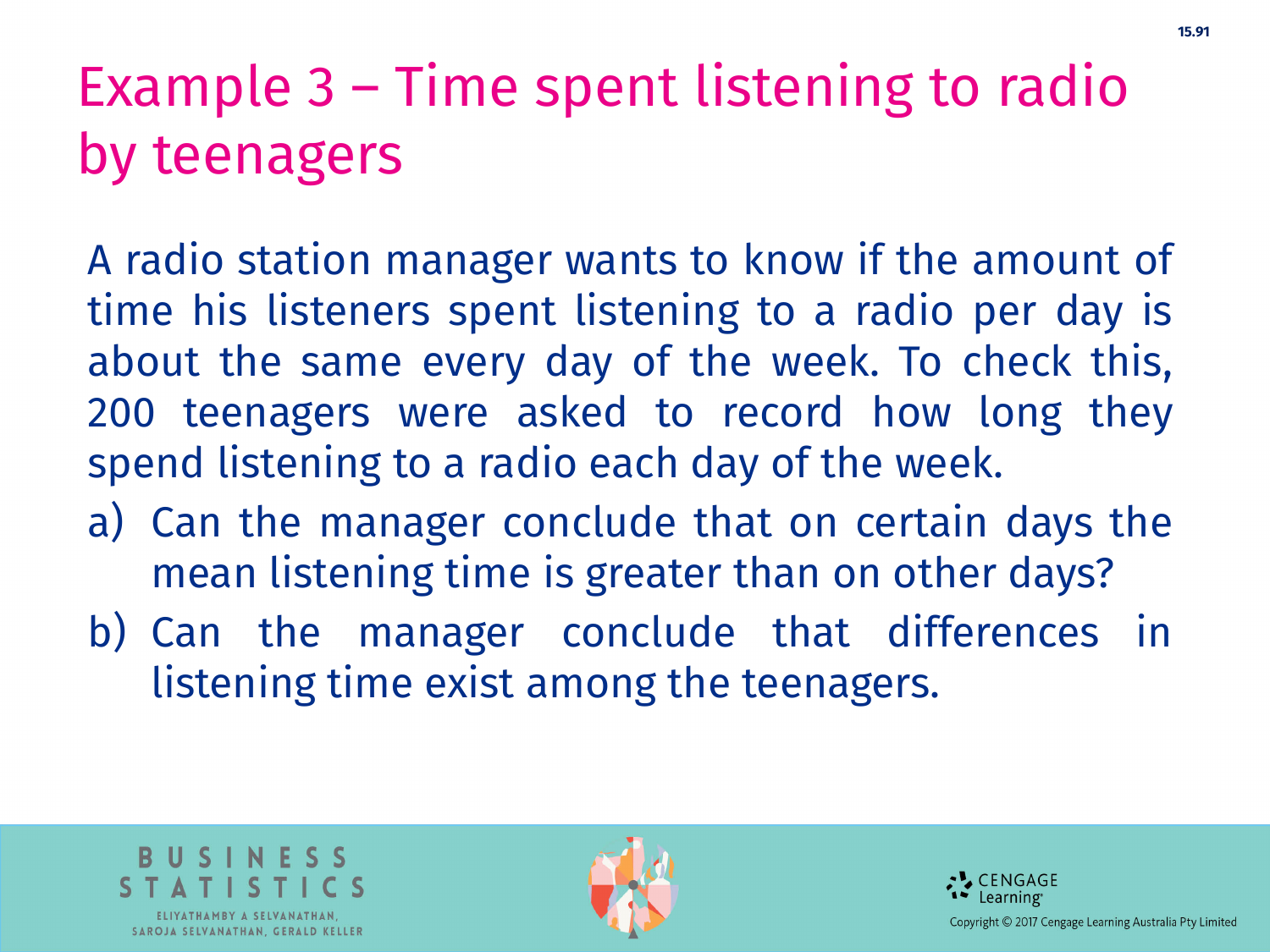

15.91
# Example 3 – Time spent listening to radio by teenagers
A radio station manager wants to know if the amount of time his listeners spent listening to a radio per day is about the same every day of the week. To check this, 200 teenagers were asked to record how long they spend listening to a radio each day of the week.
Can the manager conclude that on certain days the mean listening time is greater than on other days?
Can the manager conclude that differences in listening time exist among the teenagers.